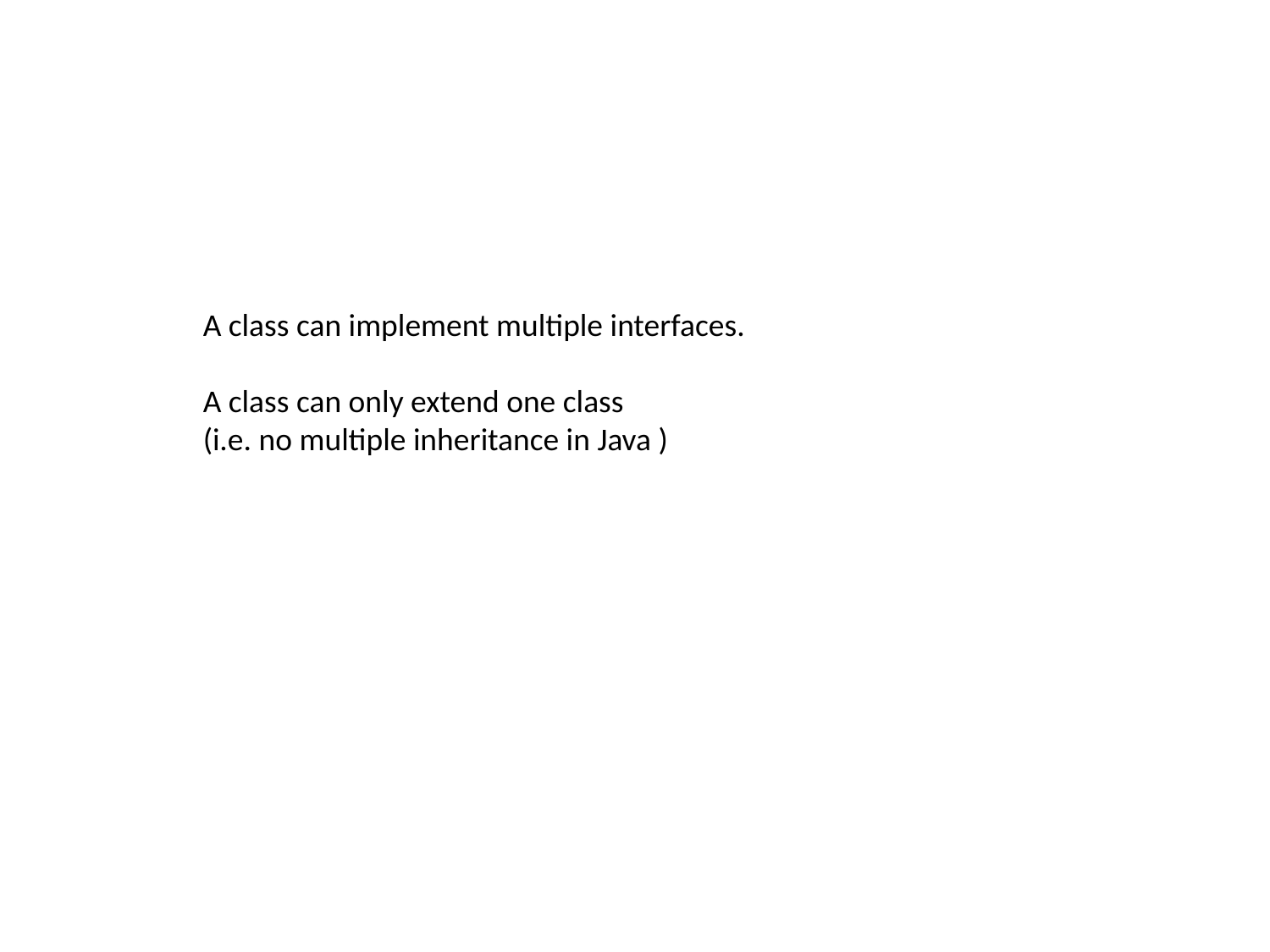

A class can implement multiple interfaces.

A class can only extend one class
(i.e. no multiple inheritance in Java )